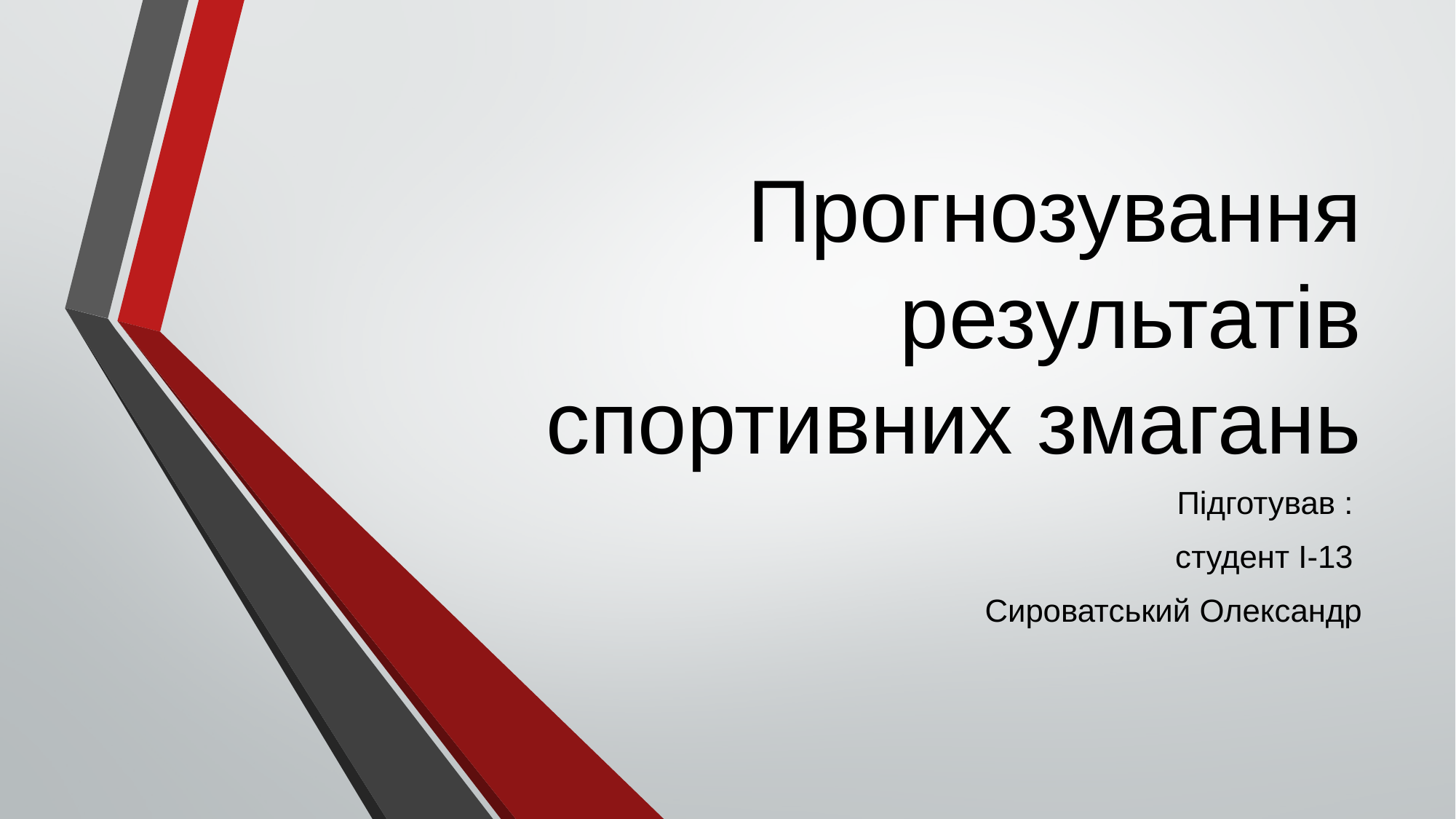

# Прогнозування результатів спортивних змагань
Підготував :
студент І-13
Сироватський Олександр